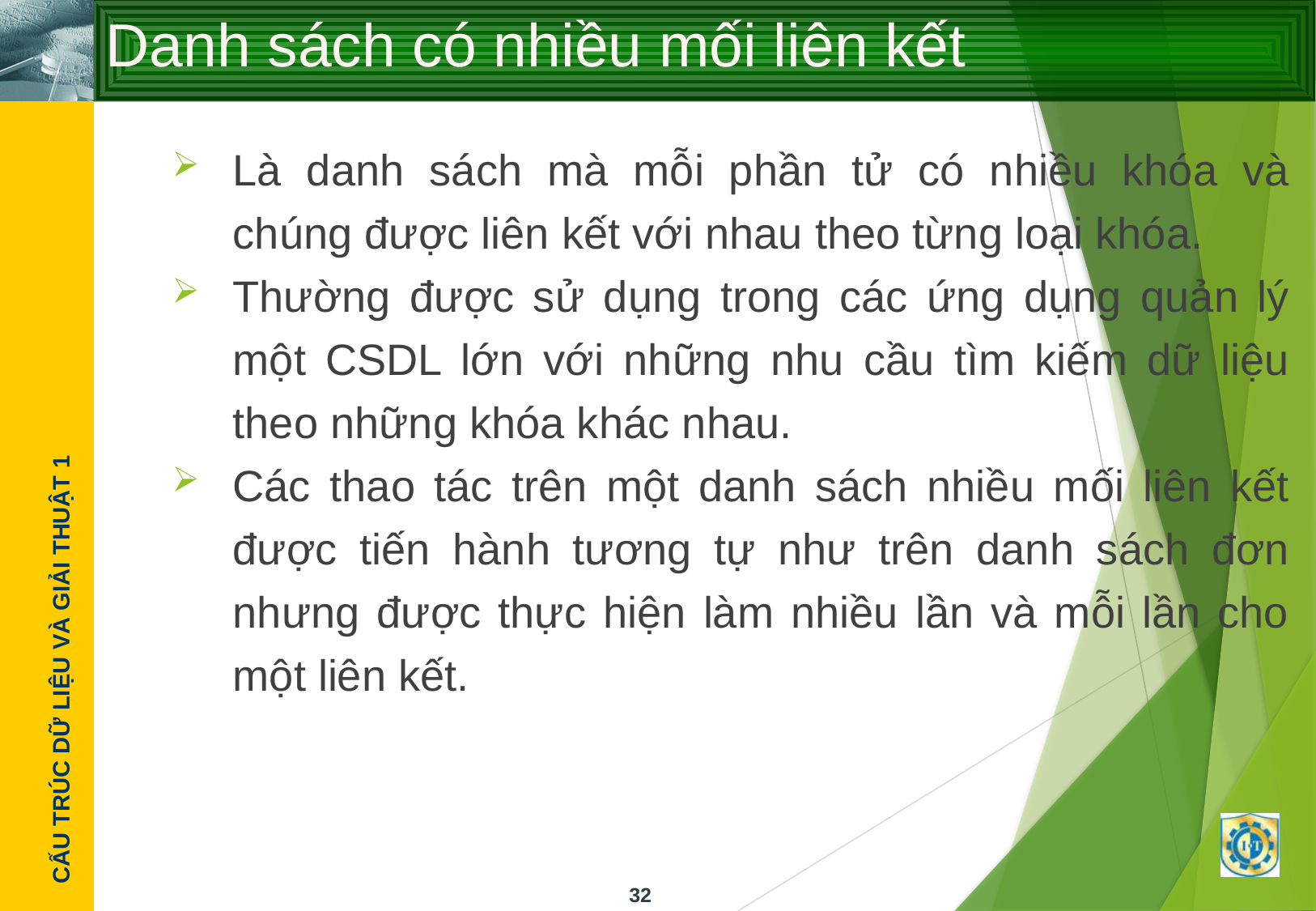

# Danh sách có nhiều mối liên kết
Là danh sách mà mỗi phần tử có nhiều khóa và chúng được liên kết với nhau theo từng loại khóa.
Thường được sử dụng trong các ứng dụng quản lý một CSDL lớn với những nhu cầu tìm kiếm dữ liệu theo những khóa khác nhau.
Các thao tác trên một danh sách nhiều mối liên kết được tiến hành tương tự như trên danh sách đơn nhưng được thực hiện làm nhiều lần và mỗi lần cho một liên kết.